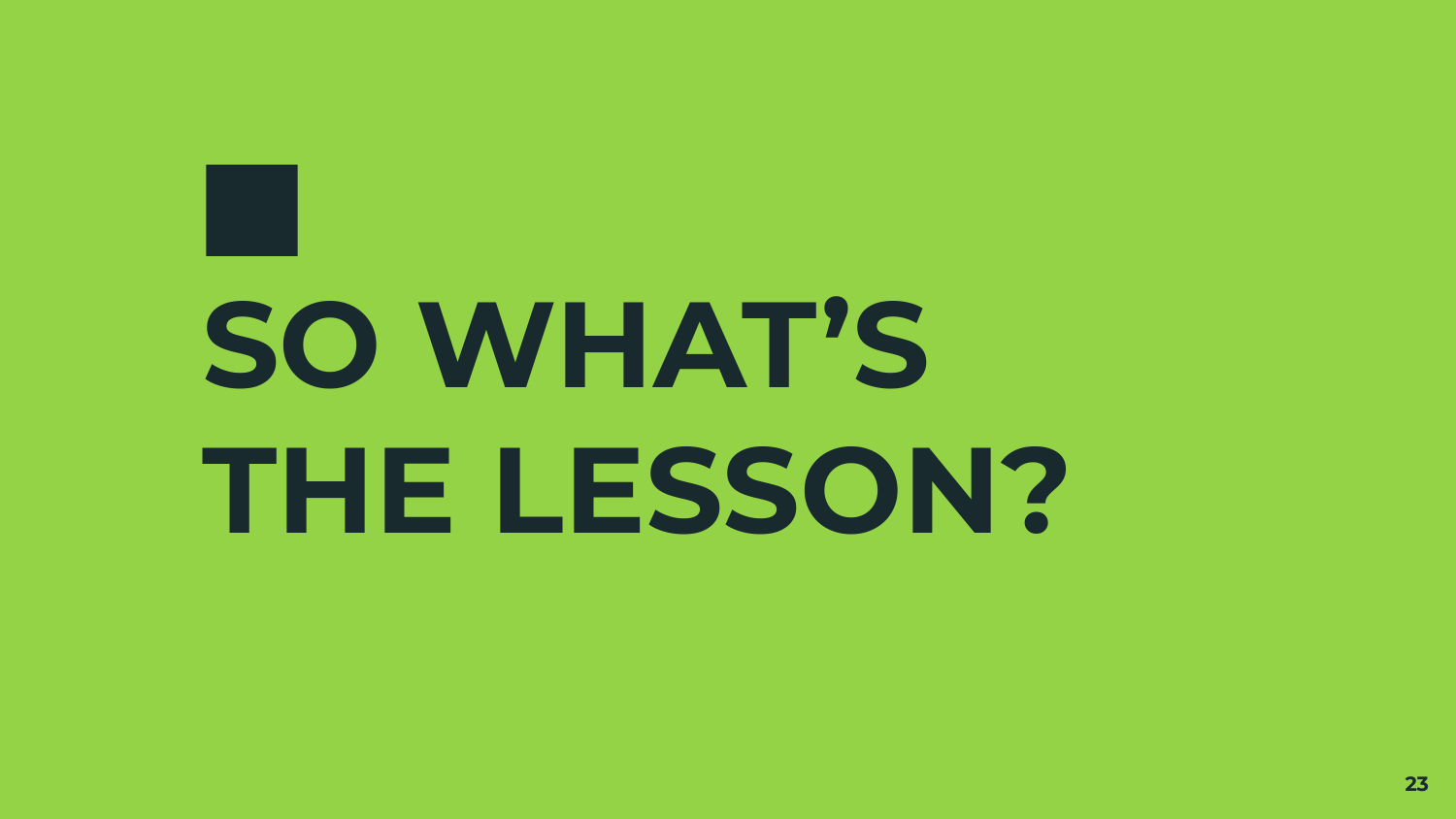

4
# SO WHAT’S THE LESSON?

23